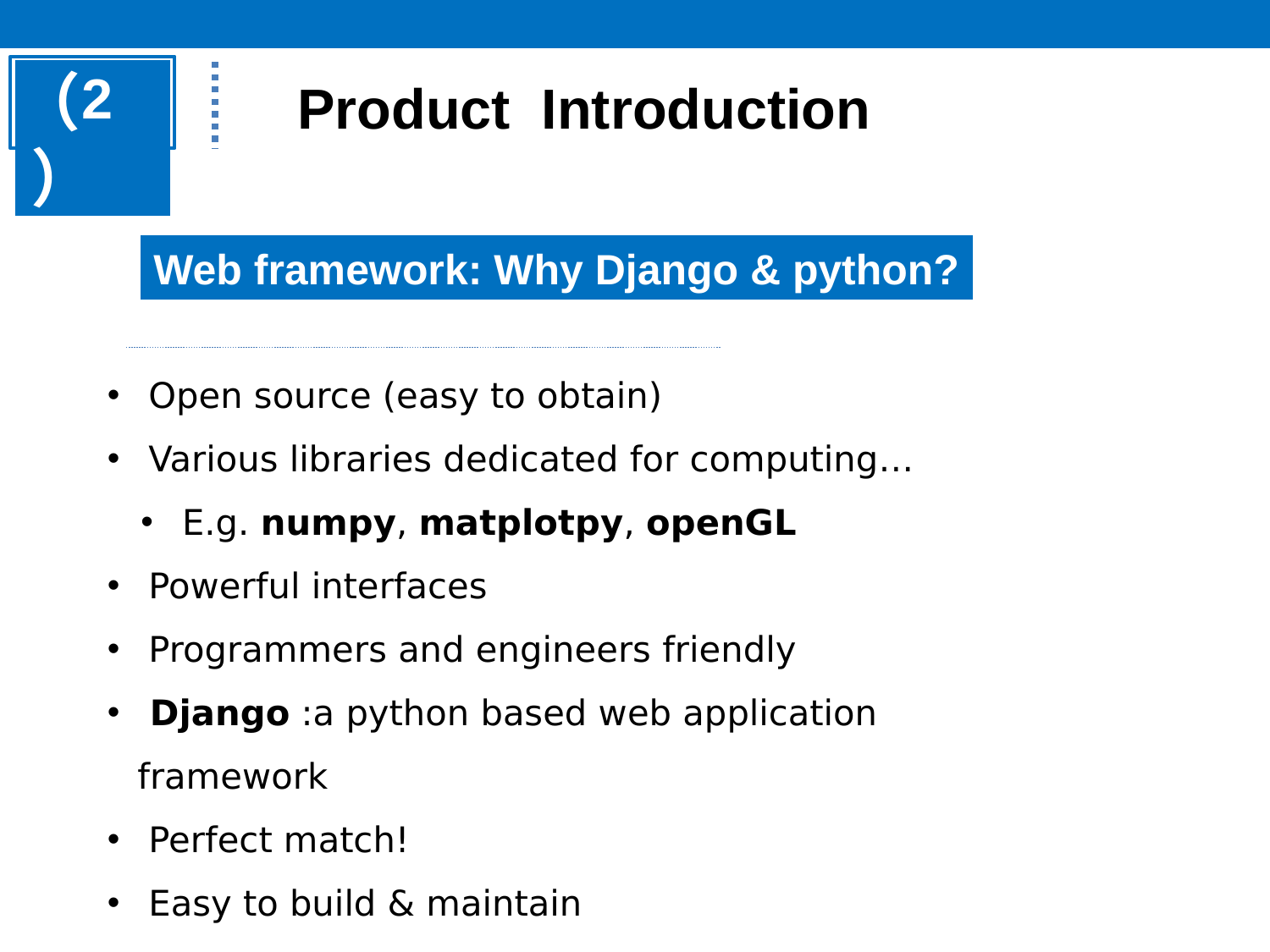

2
Product  Introduction
Web framework: Why Django & python?
 Open source (easy to obtain)
 Various libraries dedicated for computing…
 E.g. numpy, matplotpy, openGL
 Powerful interfaces
 Programmers and engineers friendly
 Django :a python based web application framework
 Perfect match!
 Easy to build & maintain